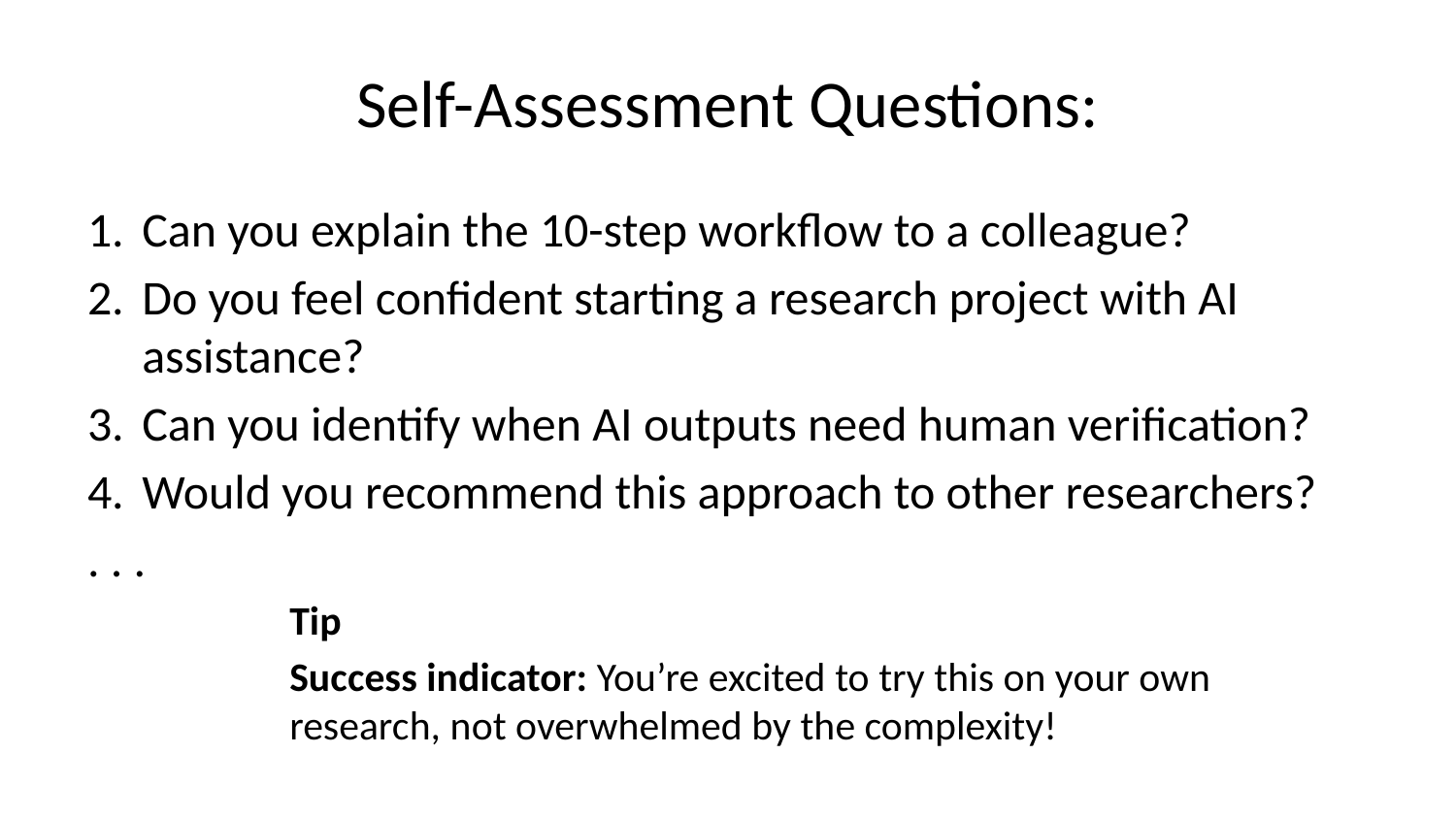

# Self-Assessment Questions:
Can you explain the 10-step workflow to a colleague?
Do you feel confident starting a research project with AI assistance?
Can you identify when AI outputs need human verification?
Would you recommend this approach to other researchers?
. . .
Tip
Success indicator: You’re excited to try this on your own research, not overwhelmed by the complexity!